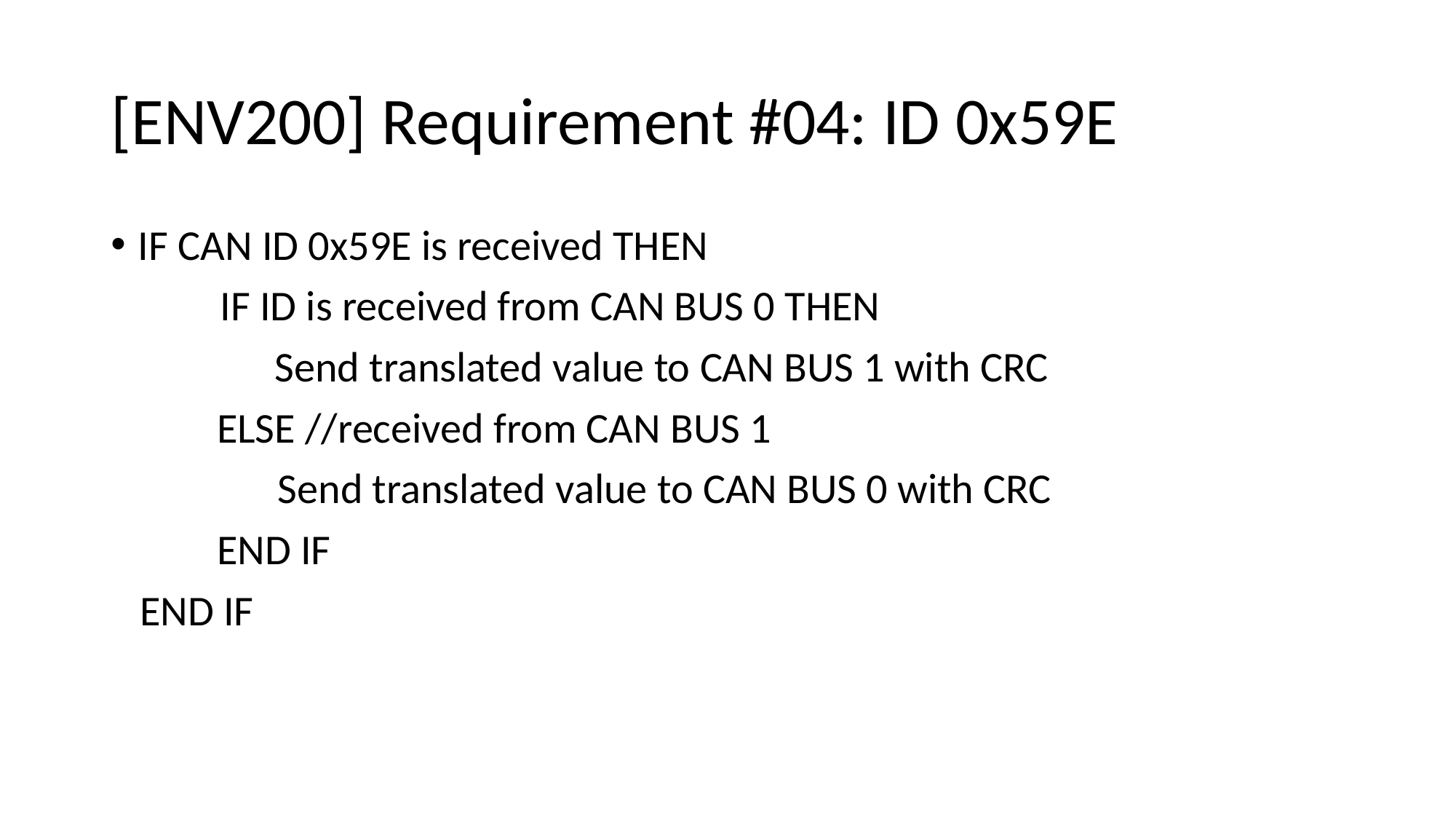

# [ENV200] Requirement #04: ID 0x59E
IF CAN ID 0x59E is received THEN
	IF ID is received from CAN BUS 0 THEN
                 Send translated value to CAN BUS 1 with CRC
           ELSE //received from CAN BUS 1
 	      Send translated value to CAN BUS 0 with CRC
           END IF
   END IF